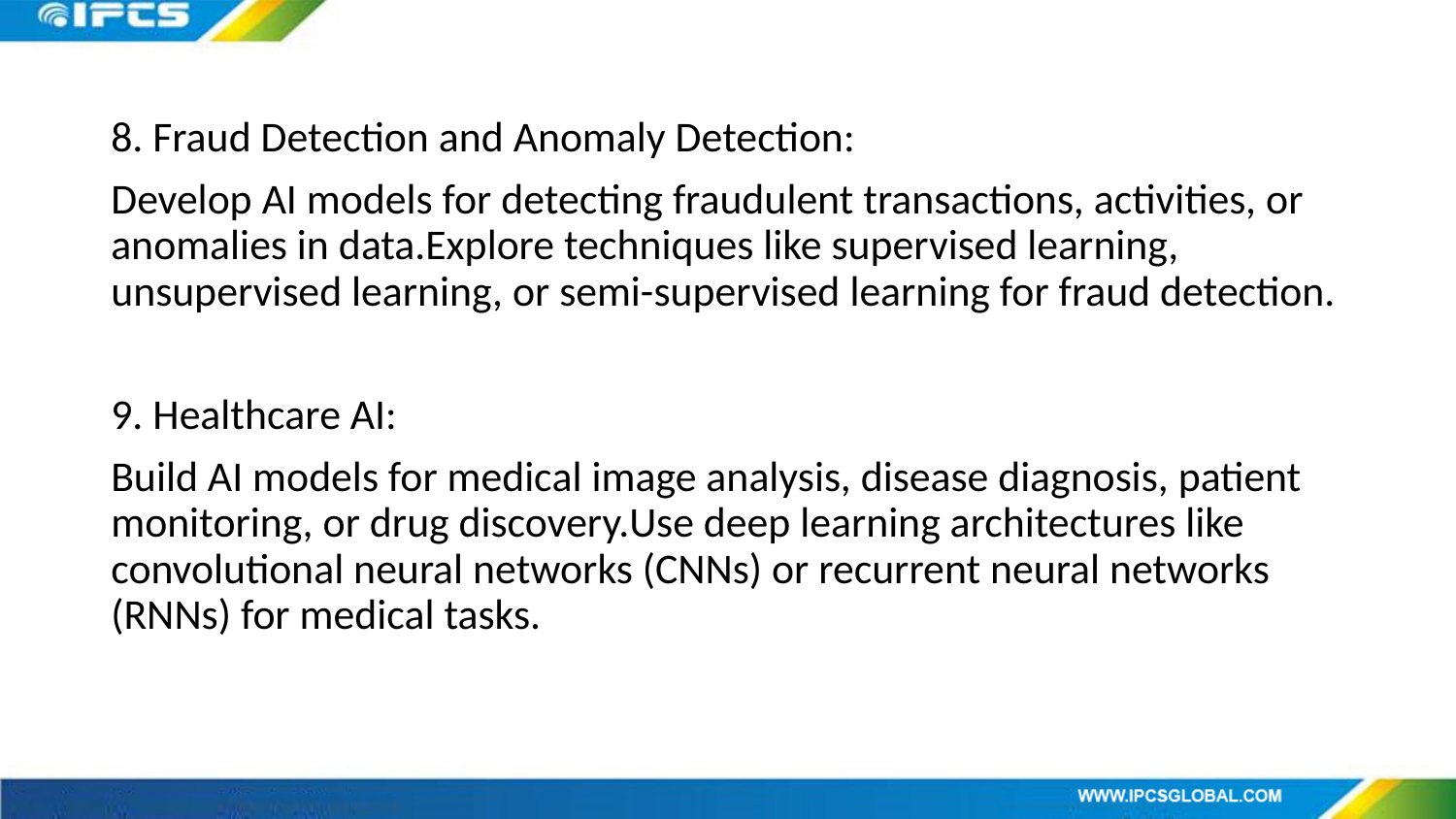

8. Fraud Detection and Anomaly Detection:
Develop AI models for detecting fraudulent transactions, activities, or anomalies in data.Explore techniques like supervised learning, unsupervised learning, or semi-supervised learning for fraud detection.

9. Healthcare AI:
Build AI models for medical image analysis, disease diagnosis, patient monitoring, or drug discovery.Use deep learning architectures like convolutional neural networks (CNNs) or recurrent neural networks (RNNs) for medical tasks.